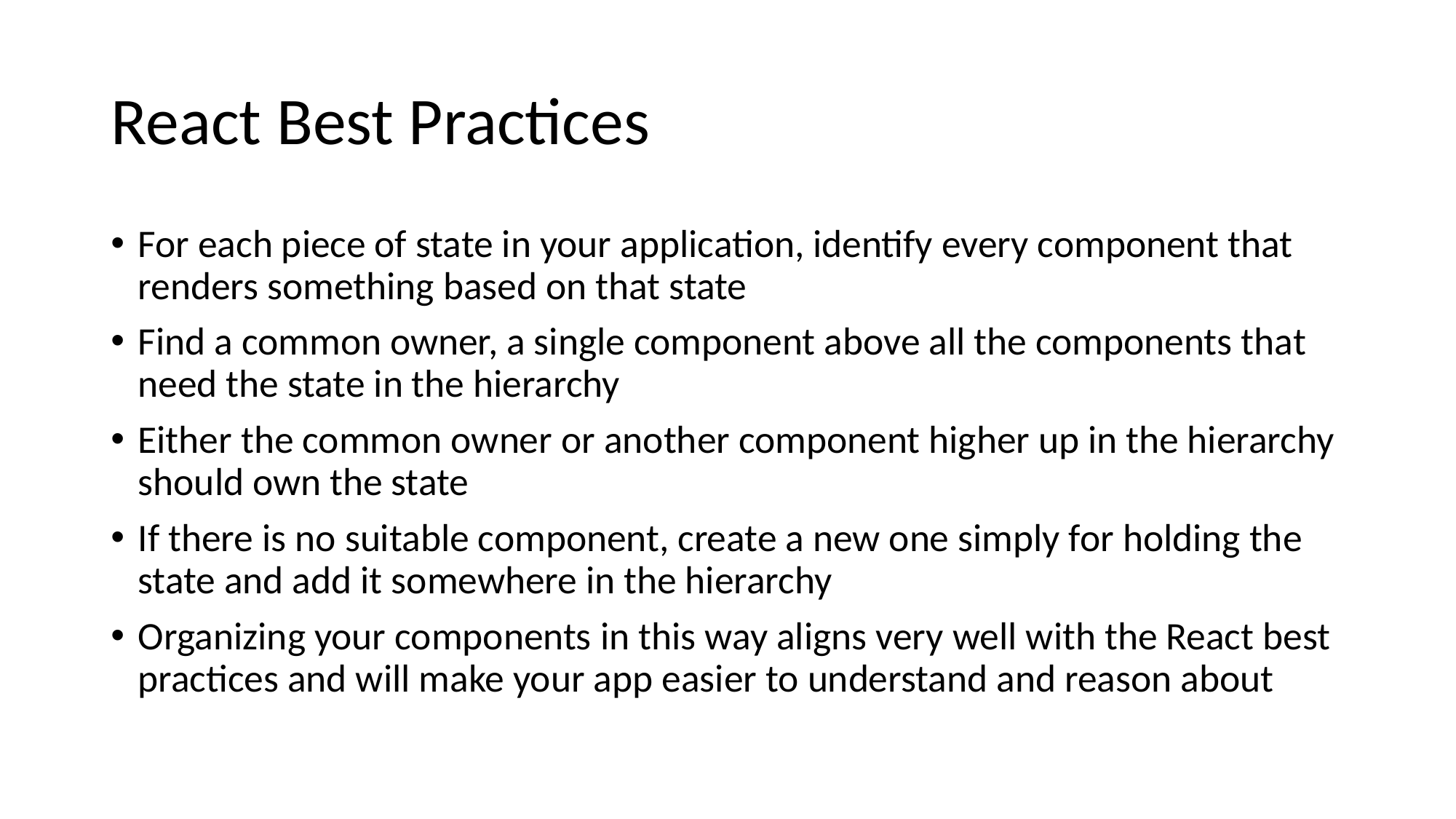

# React Best Practices
For each piece of state in your application, identify every component that renders something based on that state
Find a common owner, a single component above all the components that need the state in the hierarchy
Either the common owner or another component higher up in the hierarchy should own the state
If there is no suitable component, create a new one simply for holding the state and add it somewhere in the hierarchy
Organizing your components in this way aligns very well with the React best practices and will make your app easier to understand and reason about